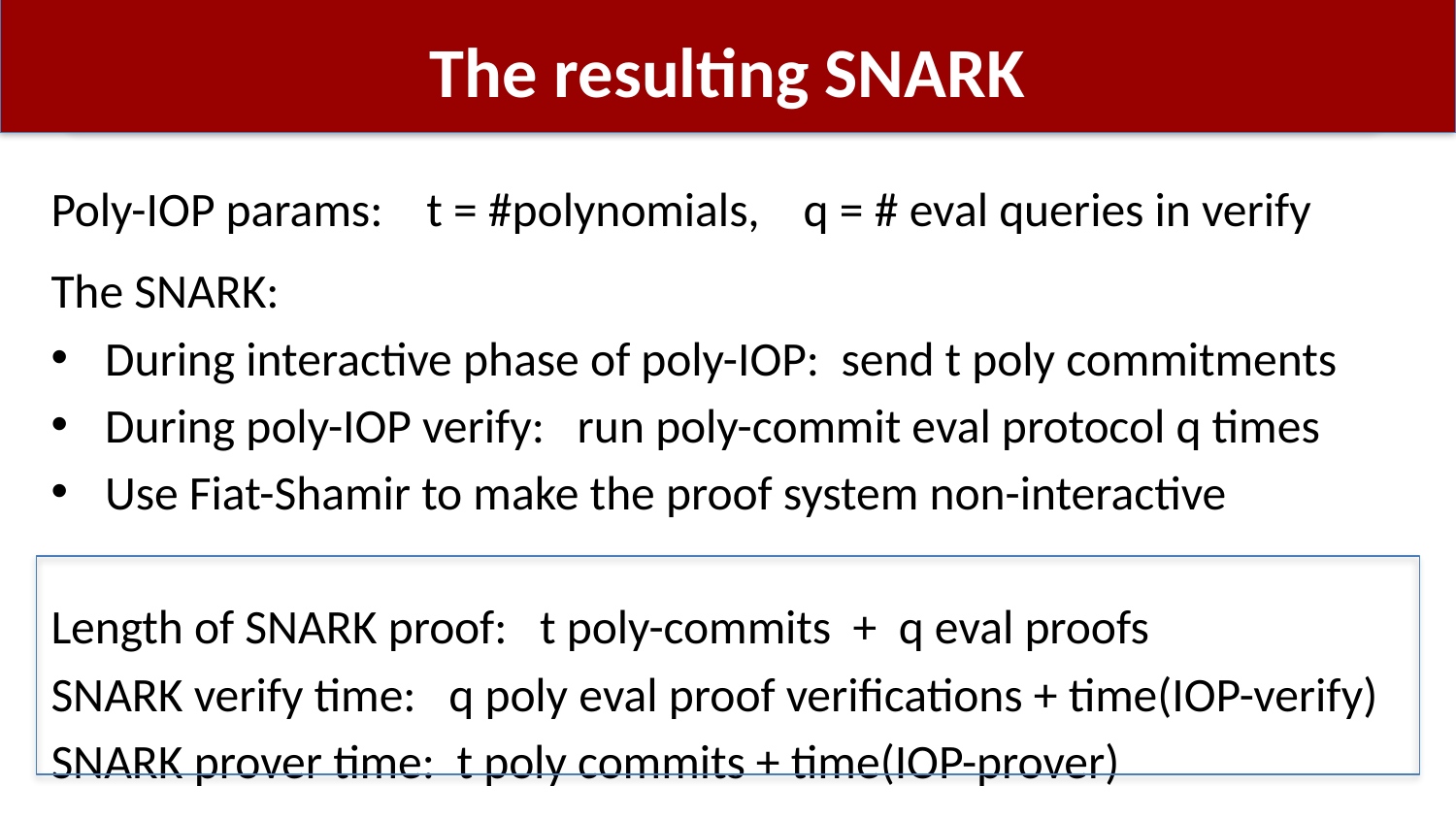

# The resulting SNARK
Poly-IOP params:    t = #polynomials,    q = # eval queries in verify
The SNARK:
During interactive phase of poly-IOP:  send t poly commitments
During poly-IOP verify:   run poly-commit eval protocol q times
Use Fiat-Shamir to make the proof system non-interactive

Length of SNARK proof:   t poly-commits  +  q eval proofs
SNARK verify time:   q poly eval proof verifications + time(IOP-verify)
SNARK prover time:  t poly commits + time(IOP-prover)